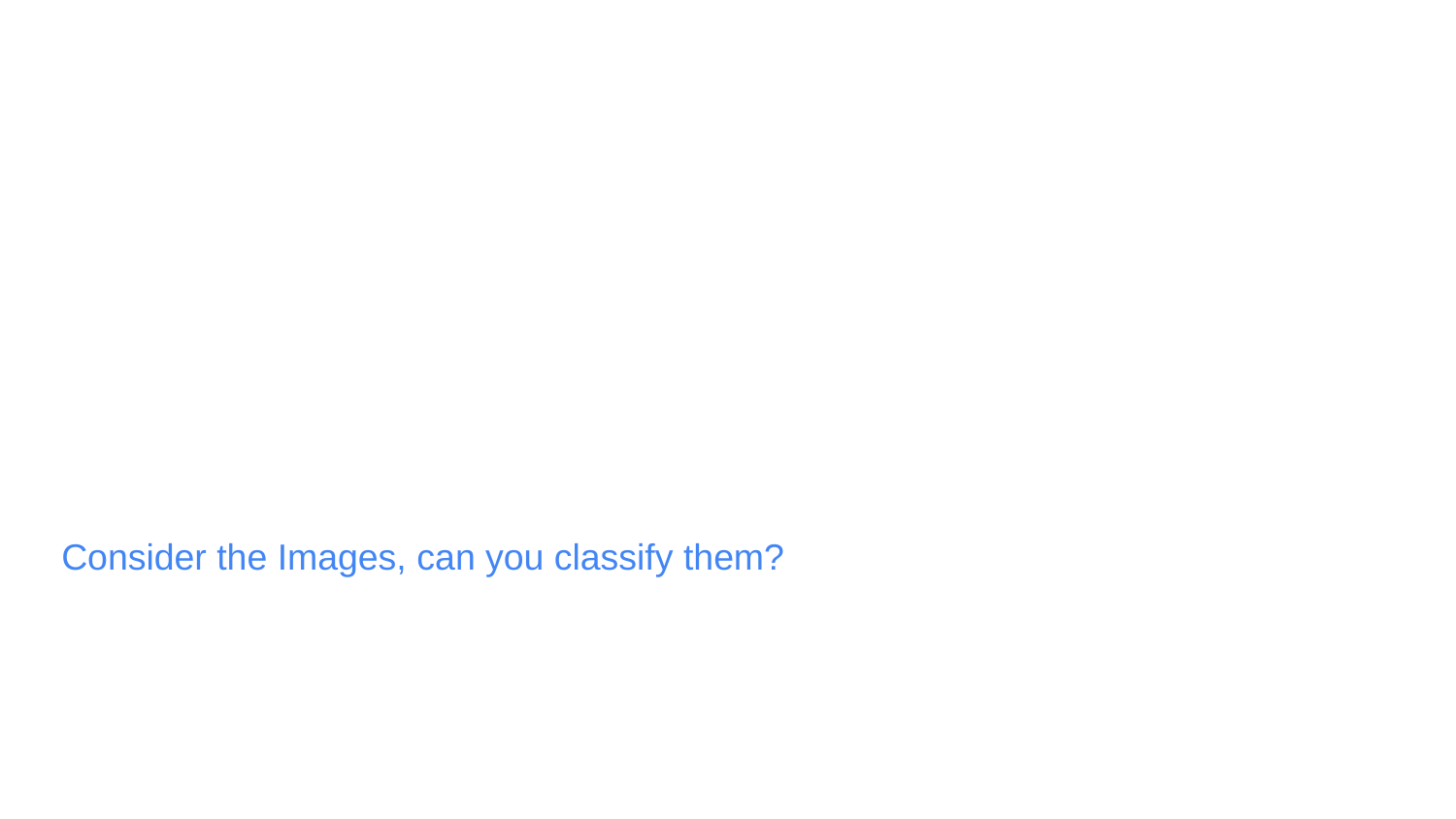

Consider the Images, can you classify them?